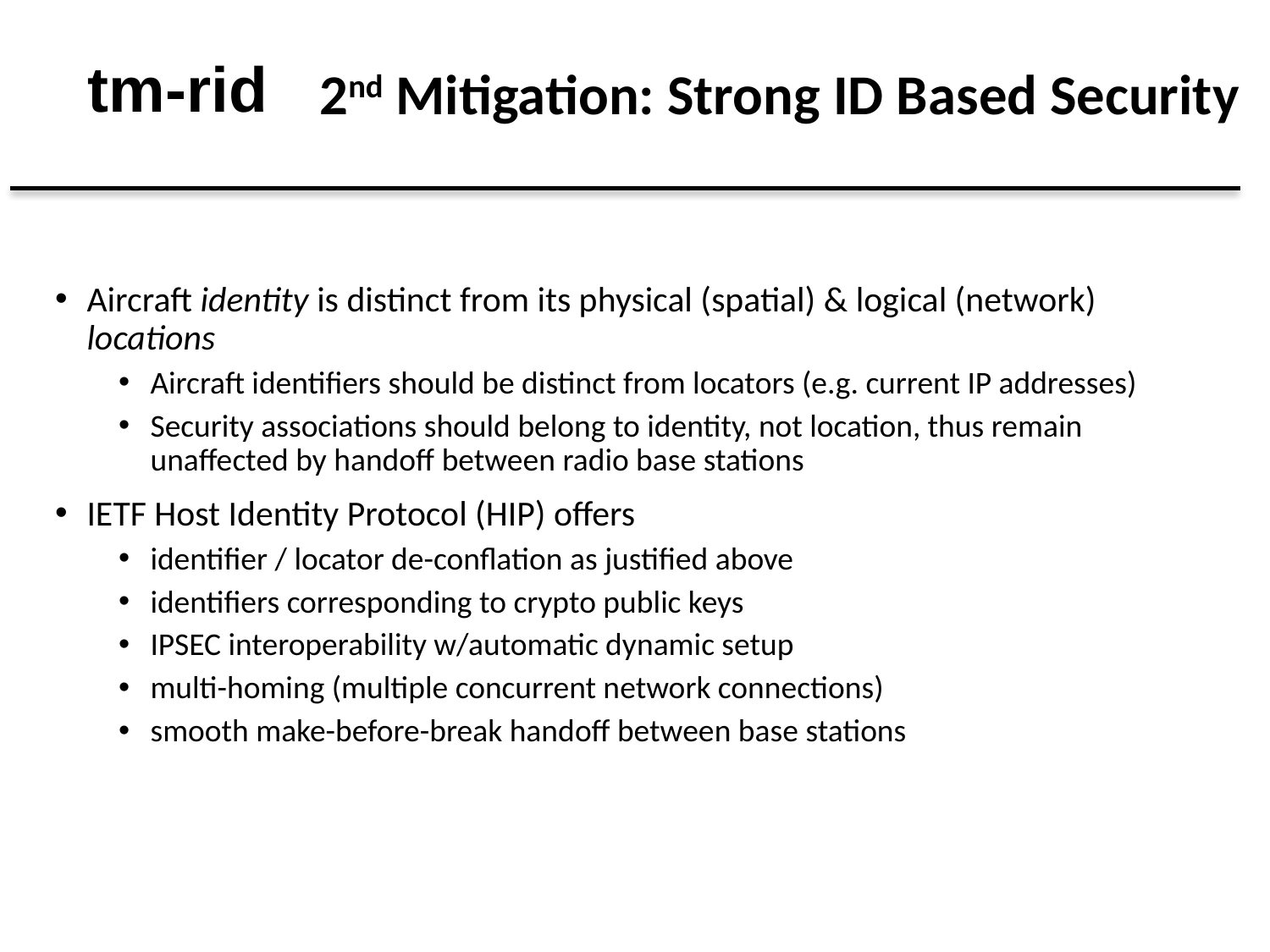

# 2nd Mitigation: Strong ID Based Security
Aircraft identity is distinct from its physical (spatial) & logical (network) locations
Aircraft identifiers should be distinct from locators (e.g. current IP addresses)
Security associations should belong to identity, not location, thus remain unaffected by handoff between radio base stations
IETF Host Identity Protocol (HIP) offers
identifier / locator de-conflation as justified above
identifiers corresponding to crypto public keys
IPSEC interoperability w/automatic dynamic setup
multi-homing (multiple concurrent network connections)
smooth make-before-break handoff between base stations